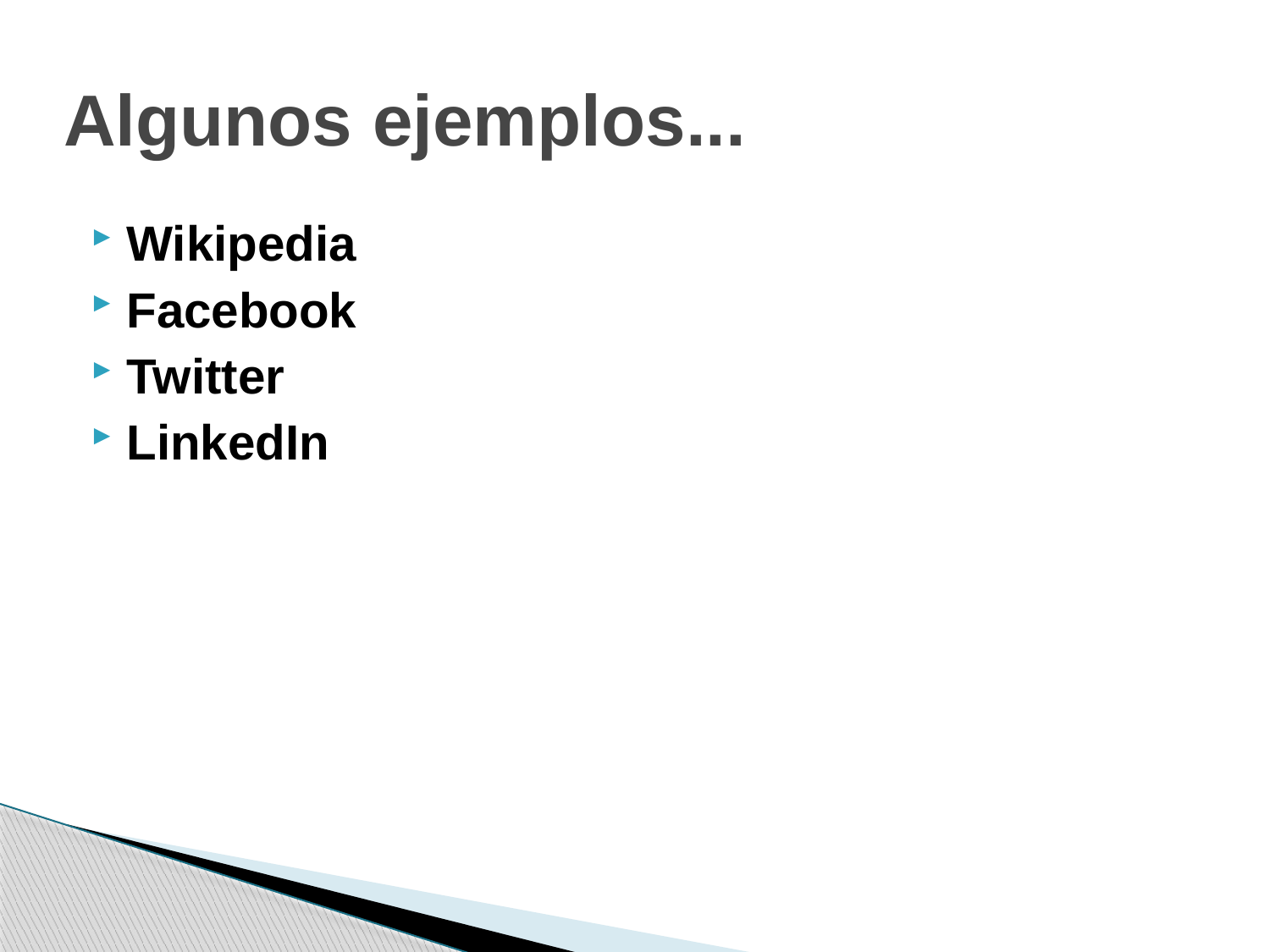

# Algunos ejemplos...
Wikipedia
Facebook
Twitter
LinkedIn